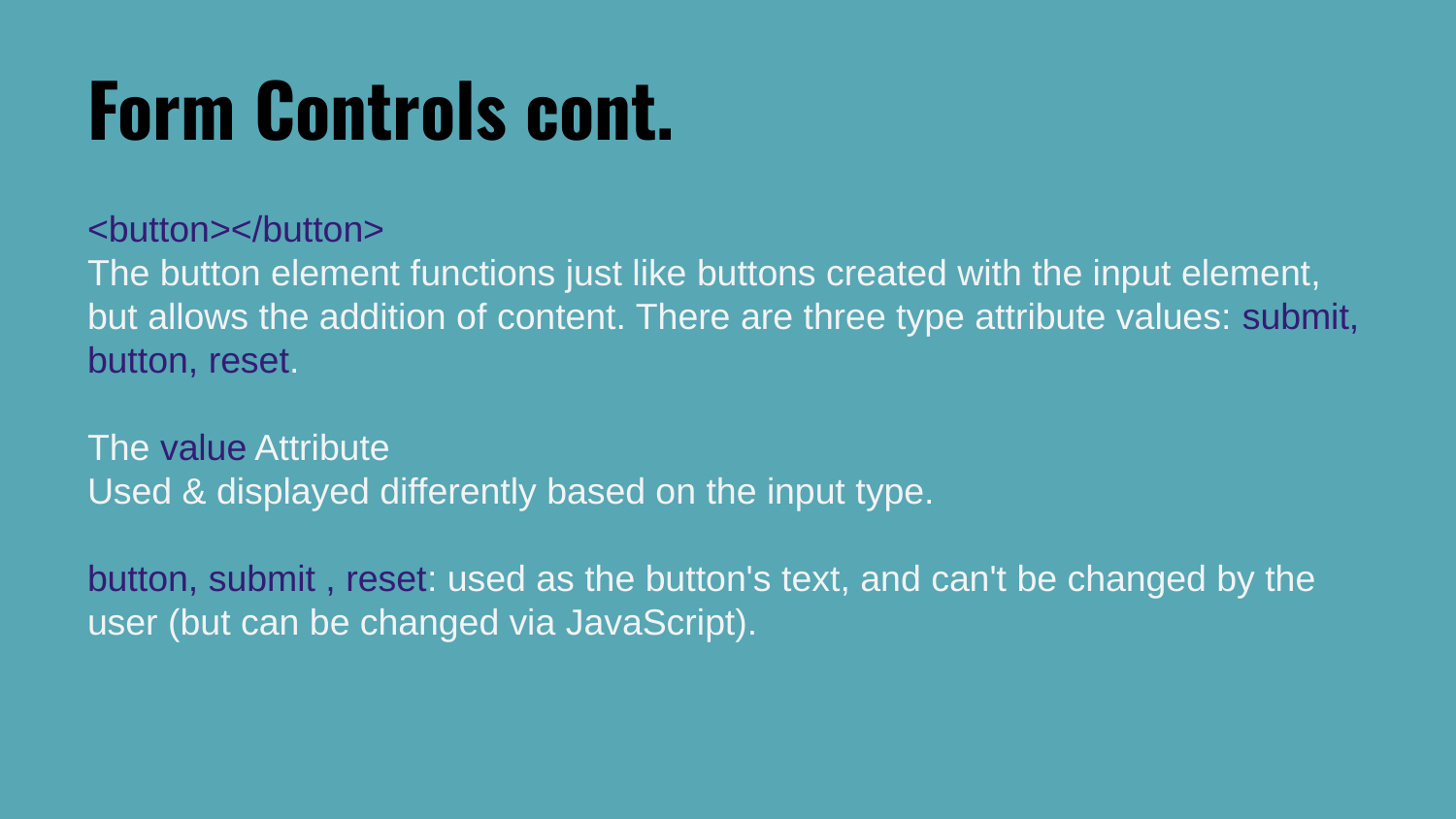

# Form Controls cont.
<button></button>
The button element functions just like buttons created with the input element, but allows the addition of content. There are three type attribute values: submit, button, reset.

The value Attribute
Used & displayed differently based on the input type.

button, submit , reset: used as the button's text, and can't be changed by the user (but can be changed via JavaScript).